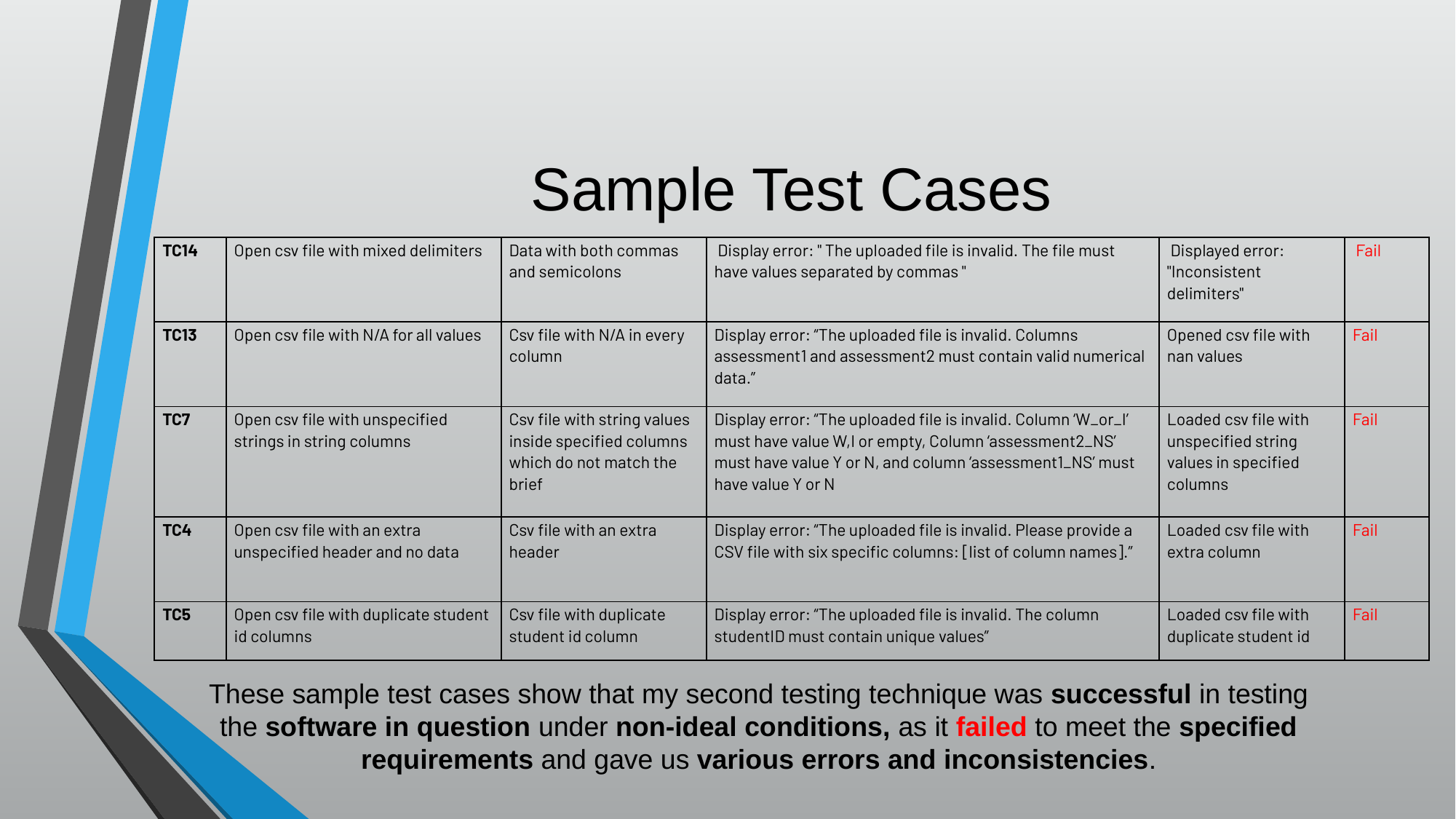

# Sample Test Cases
| TC14 | Open csv file with mixed delimiters | Data with both commas and semicolons | Display error: " The uploaded file is invalid. The file must have values separated by commas " | Displayed error: "Inconsistent delimiters" | Fail |
| --- | --- | --- | --- | --- | --- |
| TC13 | Open csv file with N/A for all values | Csv file with N/A in every column | Display error: “The uploaded file is invalid. Columns assessment1 and assessment2 must contain valid numerical data.” | Opened csv file with nan values | Fail |
| TC7 | Open csv file with unspecified strings in string columns | Csv file with string values inside specified columns which do not match the brief | Display error: “The uploaded file is invalid. Column ‘W\_or\_I’ must have value W,I or empty, Column ‘assessment2\_NS’ must have value Y or N, and column ‘assessment1\_NS’ must have value Y or N | Loaded csv file with unspecified string values in specified columns | Fail |
| TC4 | Open csv file with an extra unspecified header and no data | Csv file with an extra header | Display error: “The uploaded file is invalid. Please provide a CSV file with six specific columns: [list of column names].” | Loaded csv file with extra column | Fail |
| TC5 | Open csv file with duplicate student id columns | Csv file with duplicate student id column | Display error: “The uploaded file is invalid. The column studentID must contain unique values” | Loaded csv file with duplicate student id | Fail |
These sample test cases show that my second testing technique was successful in testing the software in question under non-ideal conditions, as it failed to meet the specified requirements and gave us various errors and inconsistencies.